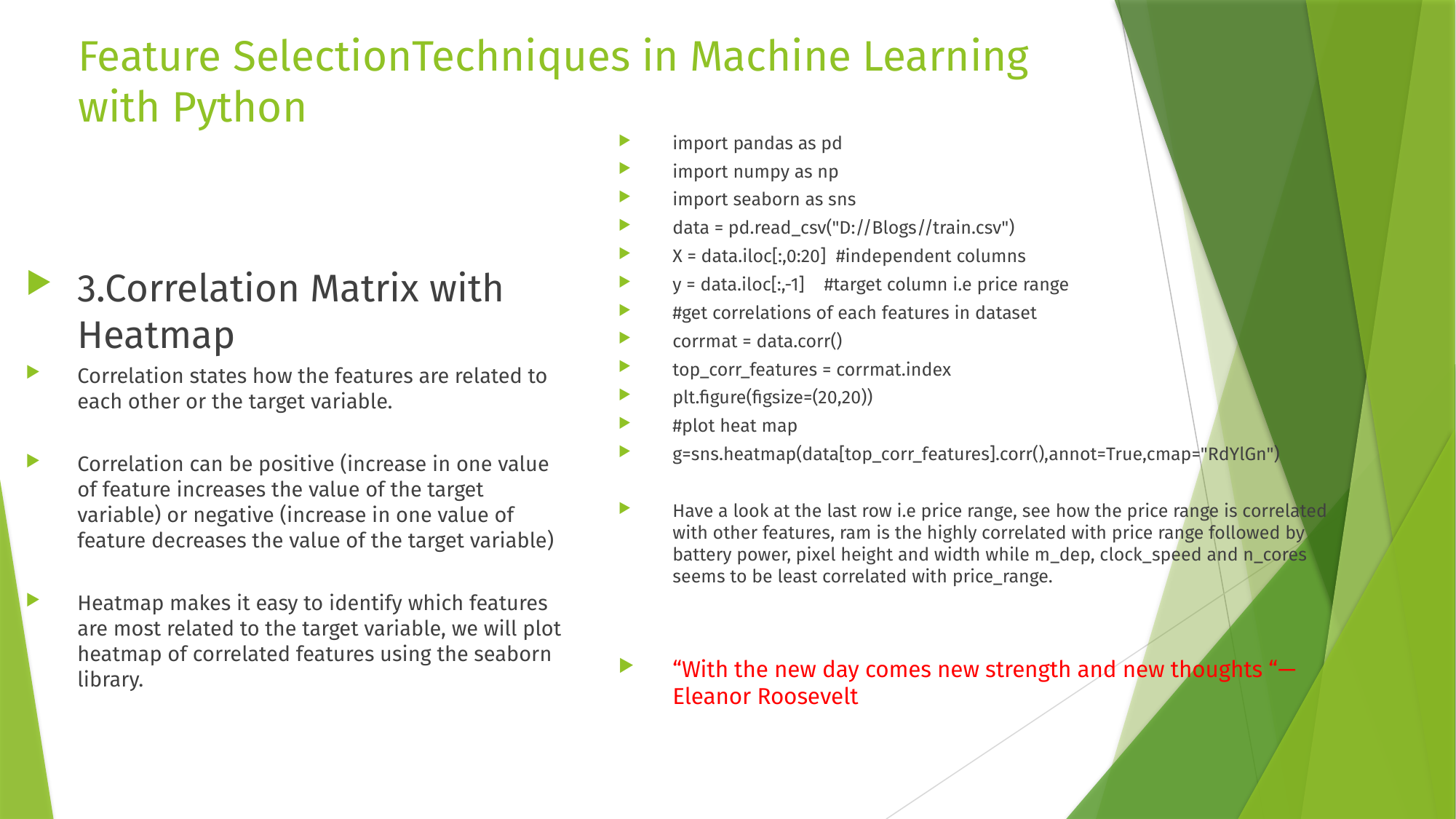

# Feature SelectionTechniques in Machine Learning with Python
import pandas as pd
import numpy as np
import seaborn as sns
data = pd.read_csv("D://Blogs//train.csv")
X = data.iloc[:,0:20]  #independent columns
y = data.iloc[:,-1]    #target column i.e price range
#get correlations of each features in dataset
corrmat = data.corr()
top_corr_features = corrmat.index
plt.figure(figsize=(20,20))
#plot heat map
g=sns.heatmap(data[top_corr_features].corr(),annot=True,cmap="RdYlGn")

Have a look at the last row i.e price range, see how the price range is correlated with other features, ram is the highly correlated with price range followed by battery power, pixel height and width while m_dep, clock_speed and n_cores seems to be least correlated with price_range.

“With the new day comes new strength and new thoughts “— Eleanor Roosevelt
3.Correlation Matrix with Heatmap
Correlation states how the features are related to each other or the target variable.

Correlation can be positive (increase in one value of feature increases the value of the target variable) or negative (increase in one value of feature decreases the value of the target variable)

Heatmap makes it easy to identify which features are most related to the target variable, we will plot heatmap of correlated features using the seaborn library.